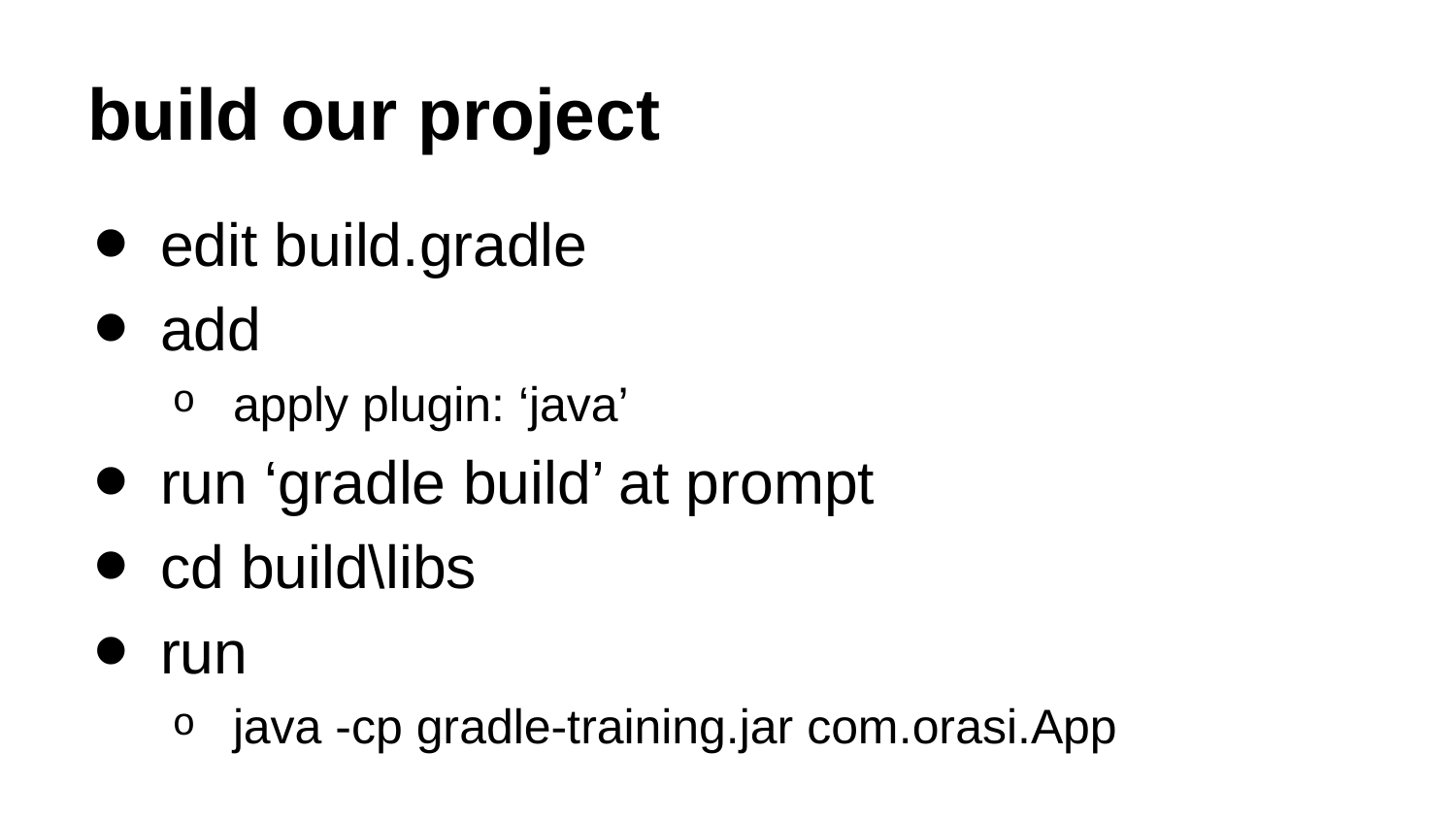

# build our project
edit build.gradle
add
apply plugin: ‘java’
run ‘gradle build’ at prompt
cd build\libs
run
java -cp gradle-training.jar com.orasi.App